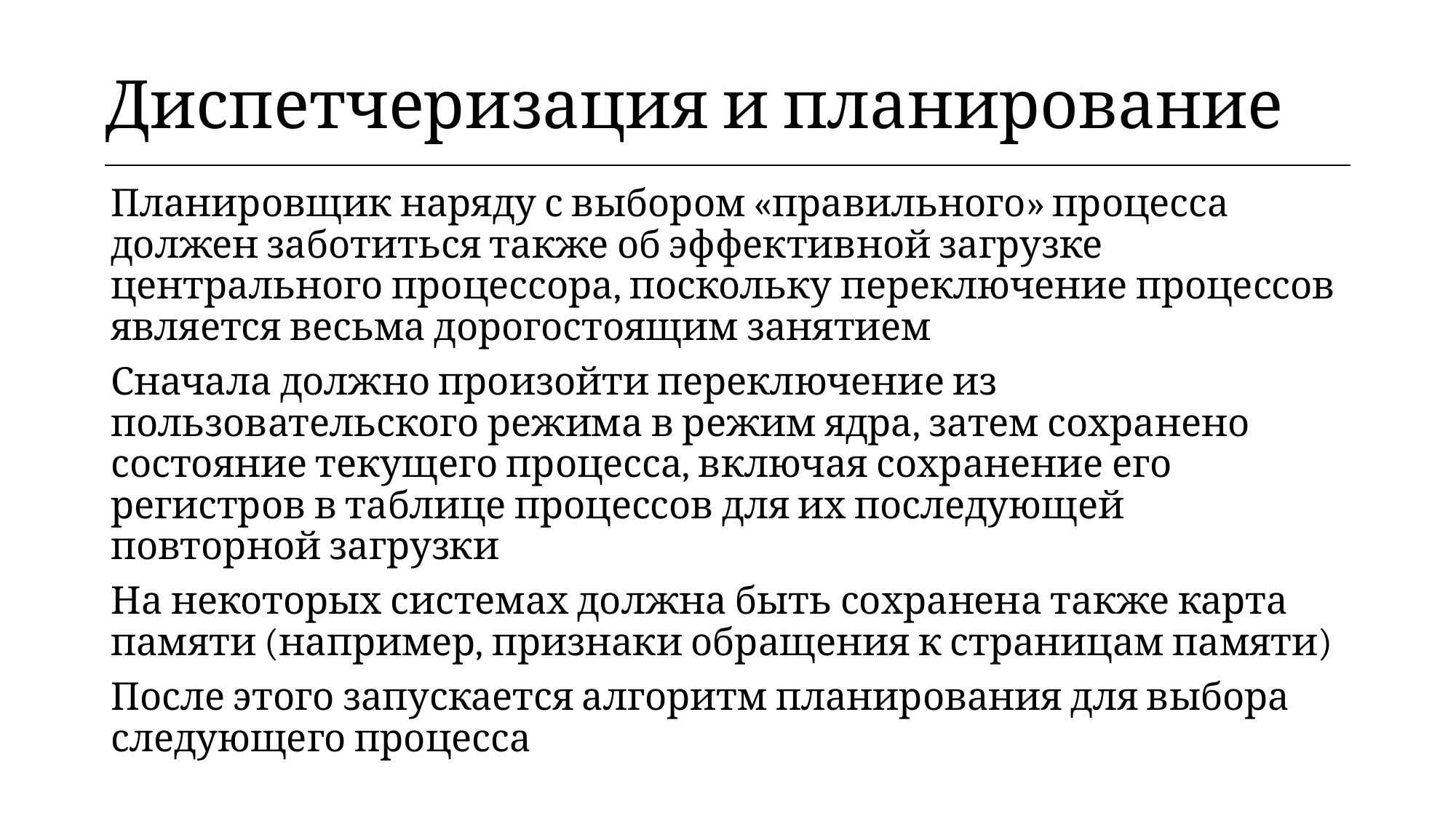

| Диспетчеризация и планирование |
| --- |
Планировщик наряду с выбором «правильного» процесса должен заботиться также об эффективной загрузке центрального процессора, поскольку переключение процессов является весьма дорогостоящим занятием
Сначала должно произойти переключение из пользовательского режима в режим ядра, затем сохранено состояние текущего процесса, включая сохранение его регистров в таблице процессов для их последующей повторной загрузки
На некоторых системах должна быть сохранена также карта памяти (например, признаки обращения к страницам памяти)
После этого запускается алгоритм планирования для выбора следующего процесса